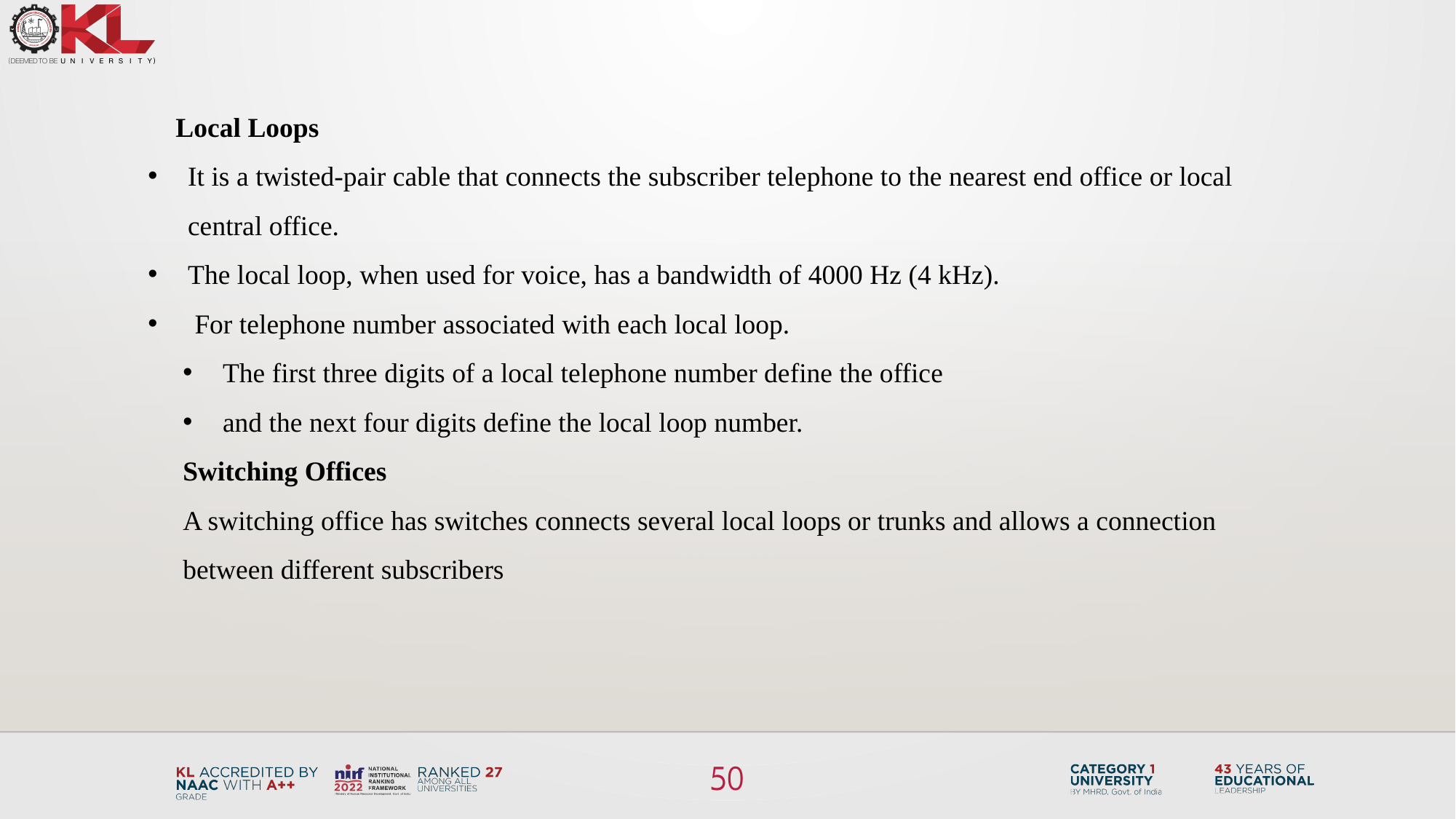

Local Loops
It is a twisted-pair cable that connects the subscriber telephone to the nearest end office or local central office.
The local loop, when used for voice, has a bandwidth of 4000 Hz (4 kHz).
 For telephone number associated with each local loop.
The first three digits of a local telephone number define the office
and the next four digits define the local loop number.
Switching Offices
A switching office has switches connects several local loops or trunks and allows a connection between different subscribers

50